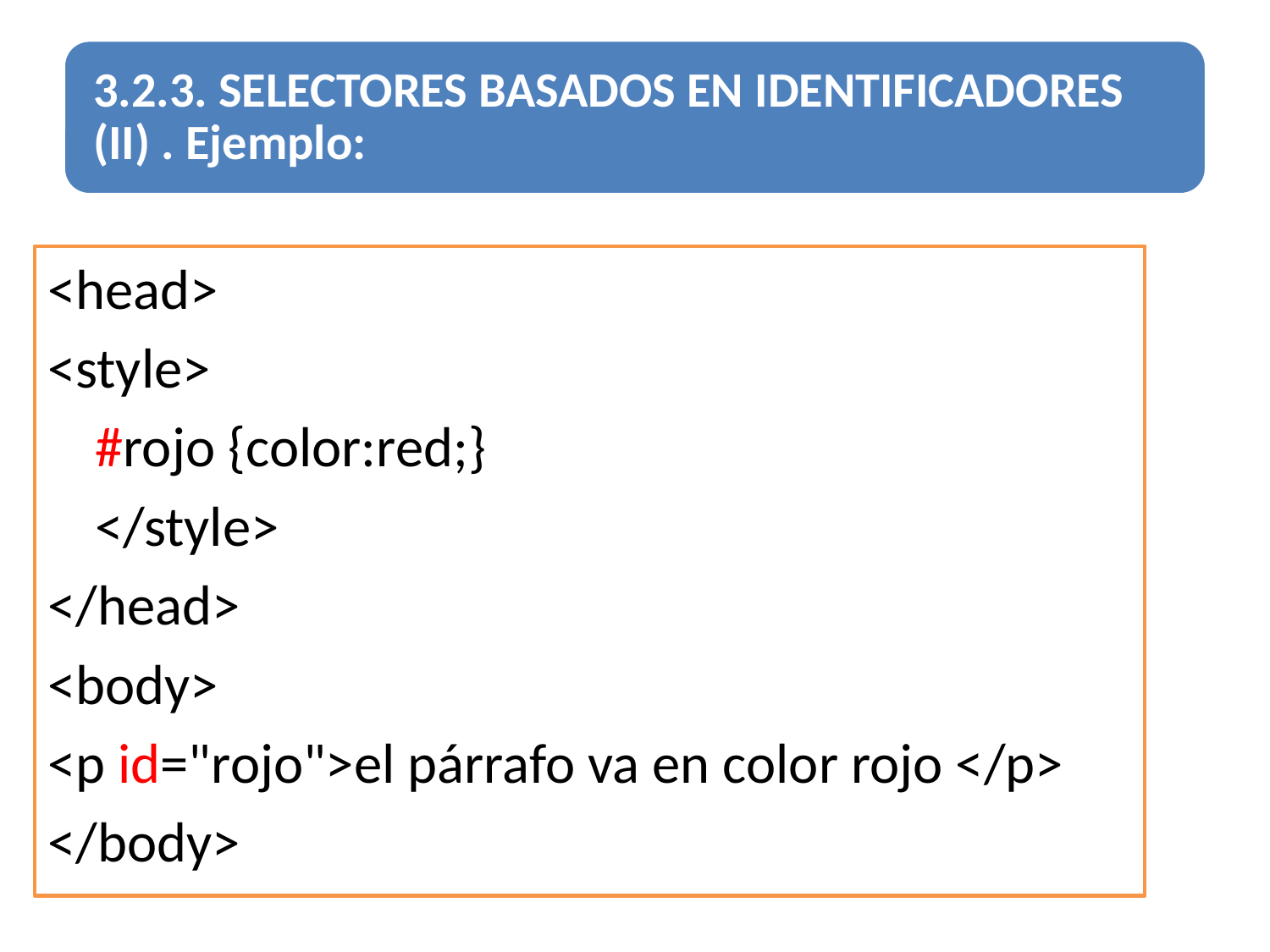

3.2.3. SELECTORES BASADOS EN IDENTIFICADORES (II) . Ejemplo:
<head>
<style>
	#rojo {color:red;}
	</style>
</head>
<body>
<p id="rojo">el párrafo va en color rojo </p>
</body>